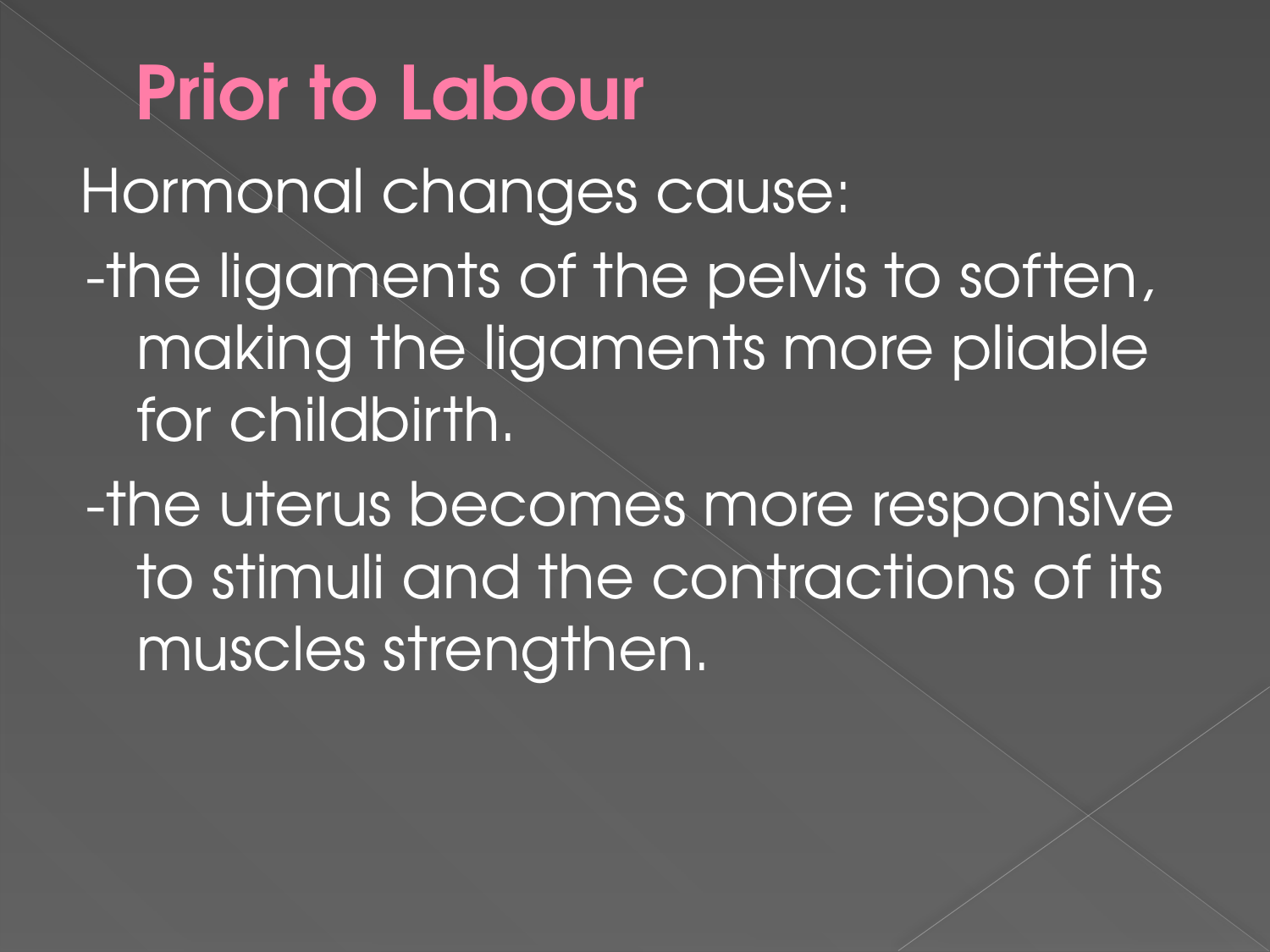

# Prior to Labour
Hormonal changes cause:
-the ligaments of the pelvis to soften, making the ligaments more pliable for childbirth.
-the uterus becomes more responsive to stimuli and the contractions of its muscles strengthen.